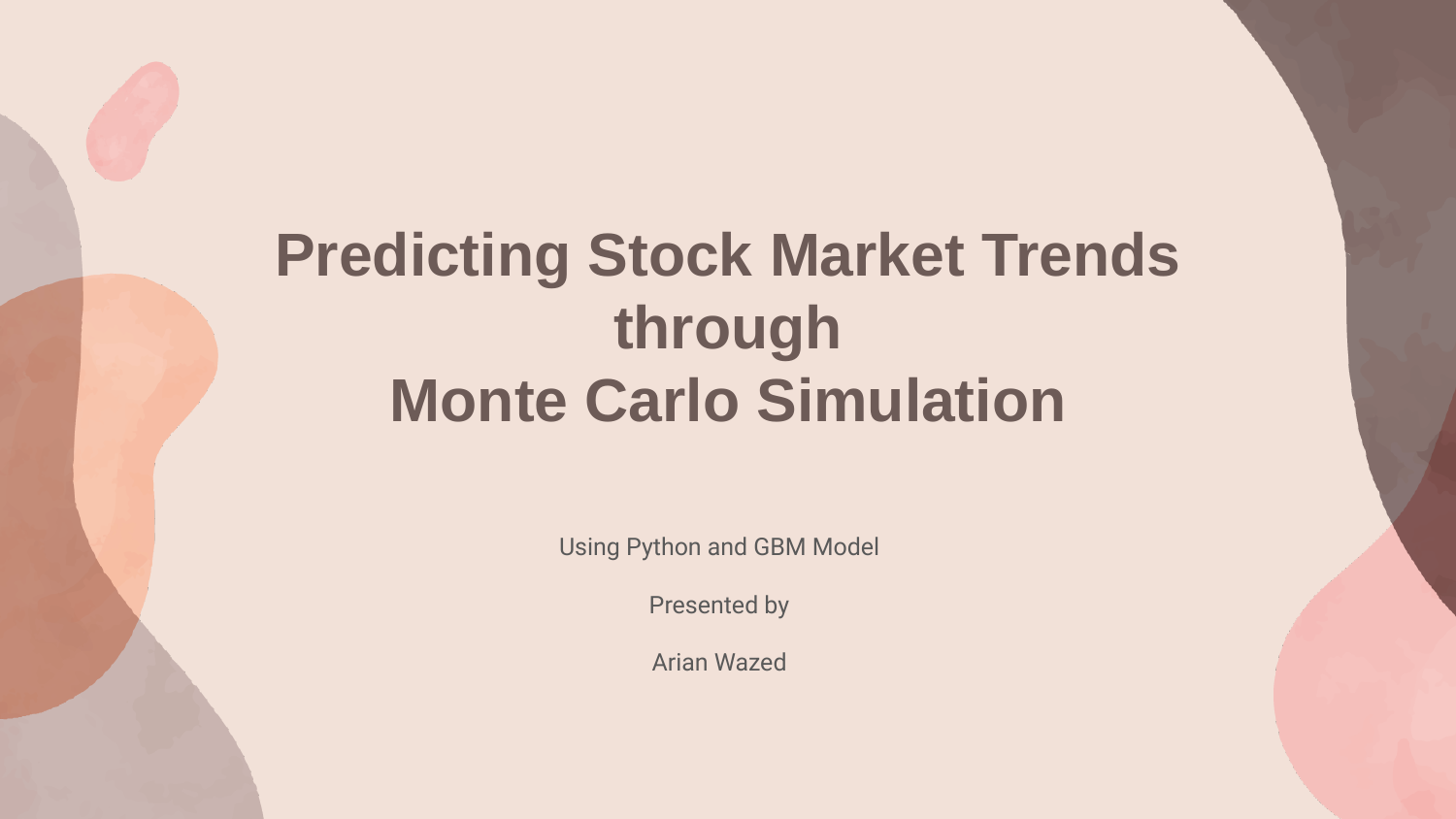

# Predicting Stock Market Trends through
Monte Carlo Simulation

Using Python and GBM Model

Presented by

Arian Wazed